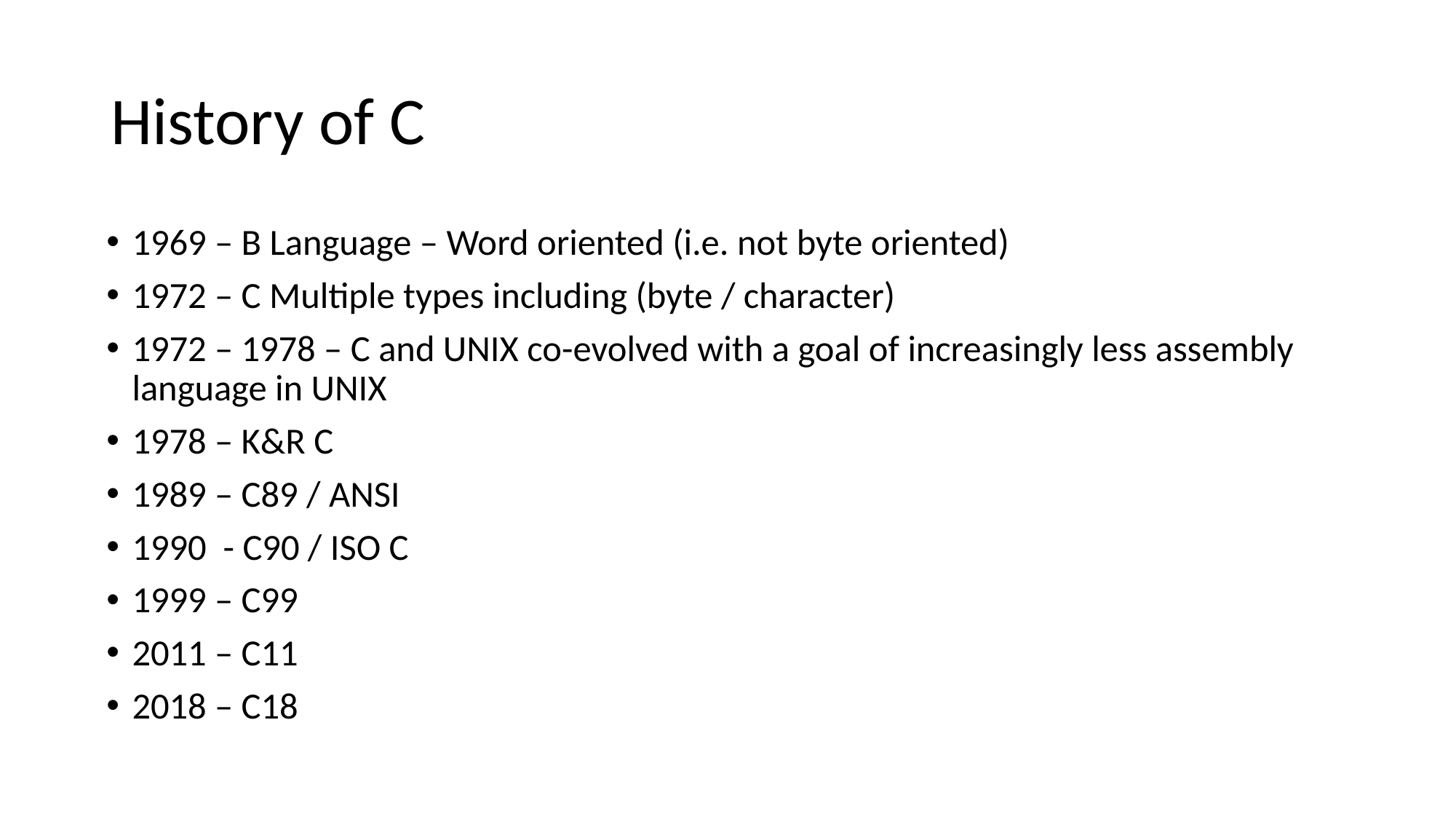

# History of C
1969 – B Language – Word oriented (i.e. not byte oriented)
1972 – C Multiple types including (byte / character)
1972 – 1978 – C and UNIX co-evolved with a goal of increasingly less assembly language in UNIX
1978 – K&R C
1989 – C89 / ANSI
1990  - C90 / ISO C
1999 – C99
2011 – C11
2018 – C18